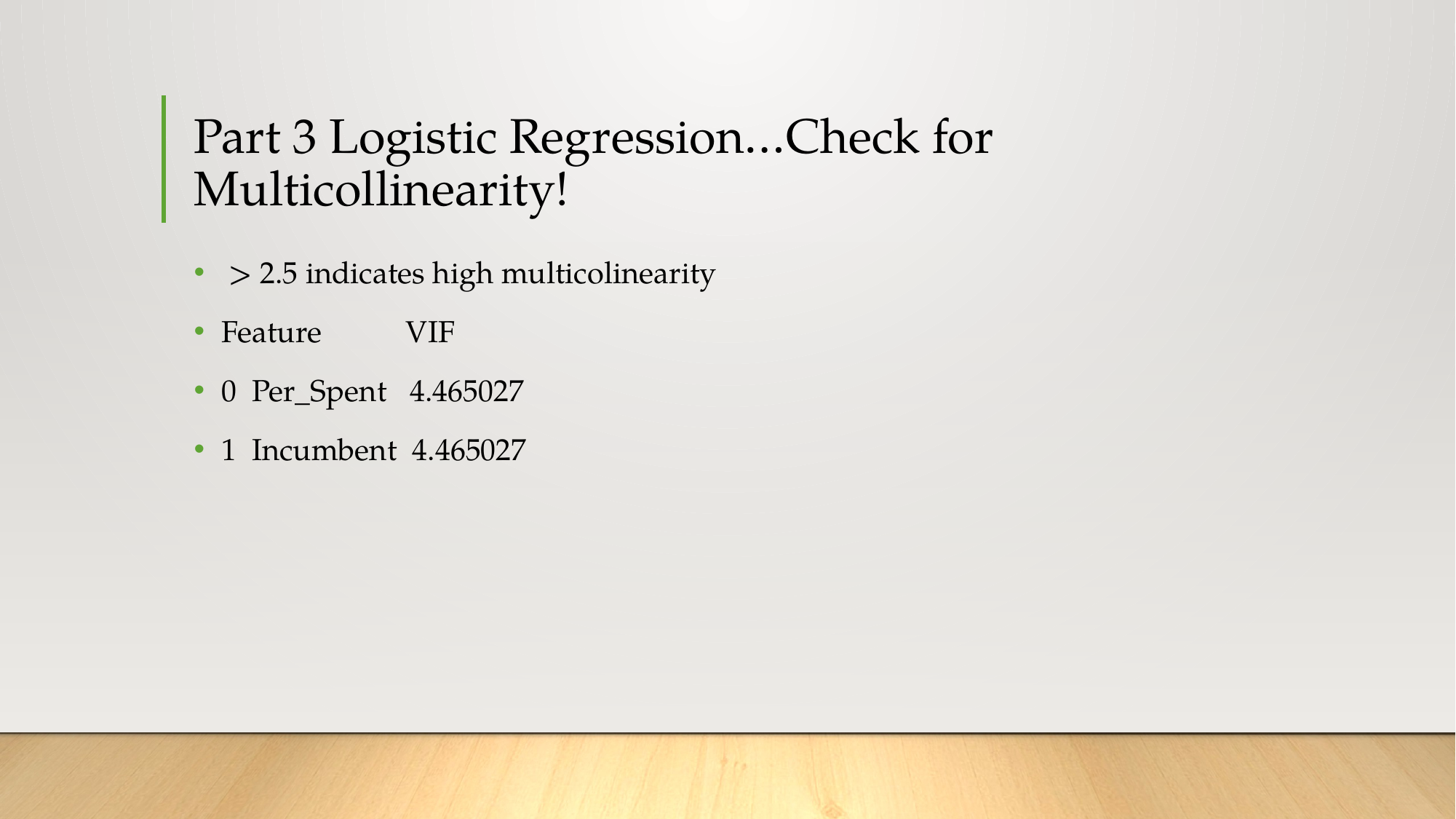

# Part 3 Logistic Regression…Check for Multicollinearity!
 > 2.5 indicates high multicolinearity
Feature           VIF
0  Per_Spent   4.465027
1  Incumbent  4.465027